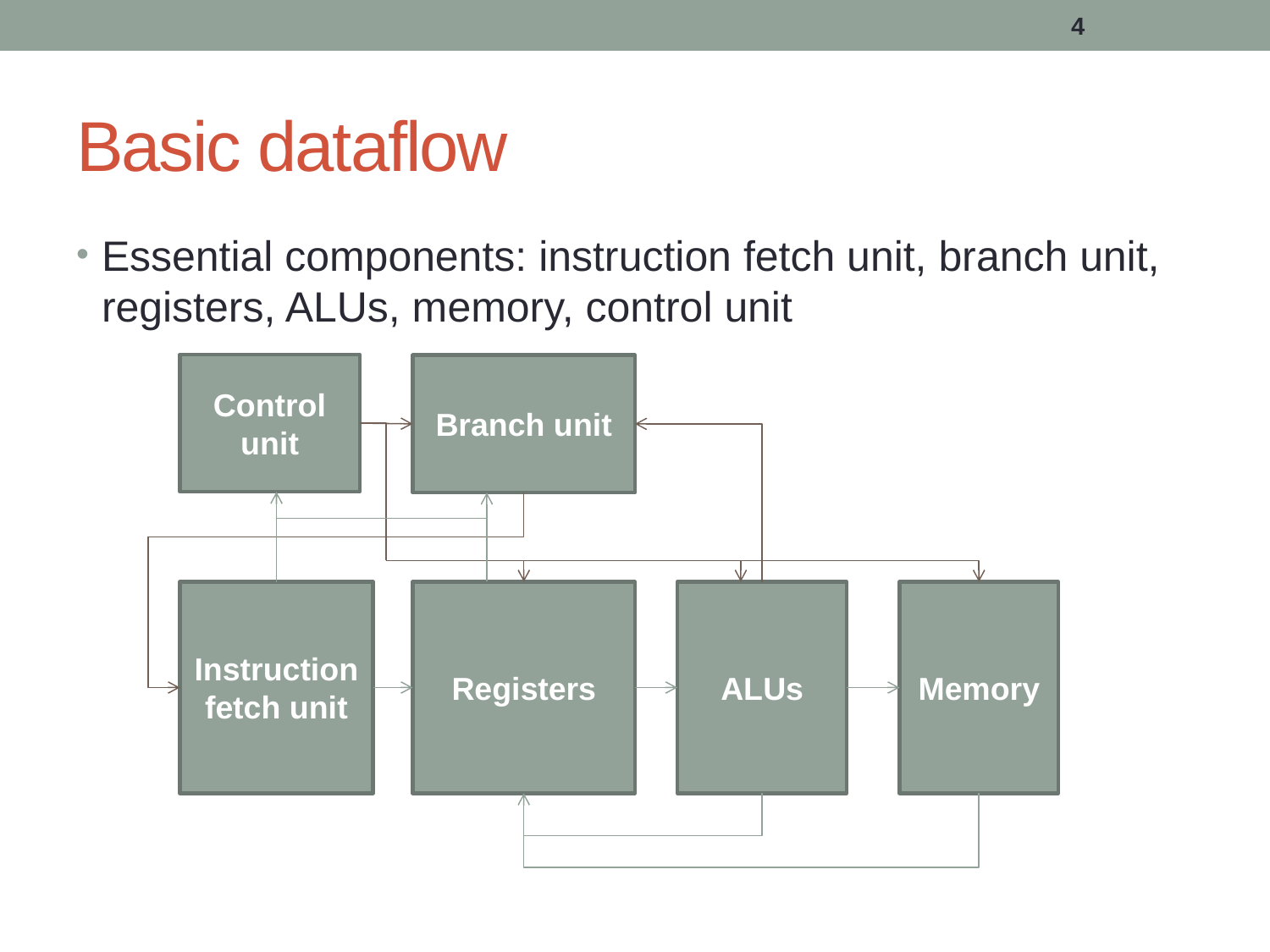

4
# Basic dataflow
Essential components: instruction fetch unit, branch unit, registers, ALUs, memory, control unit
Control unit
Branch unit
Instruction fetch unit
Registers
ALUs
Memory